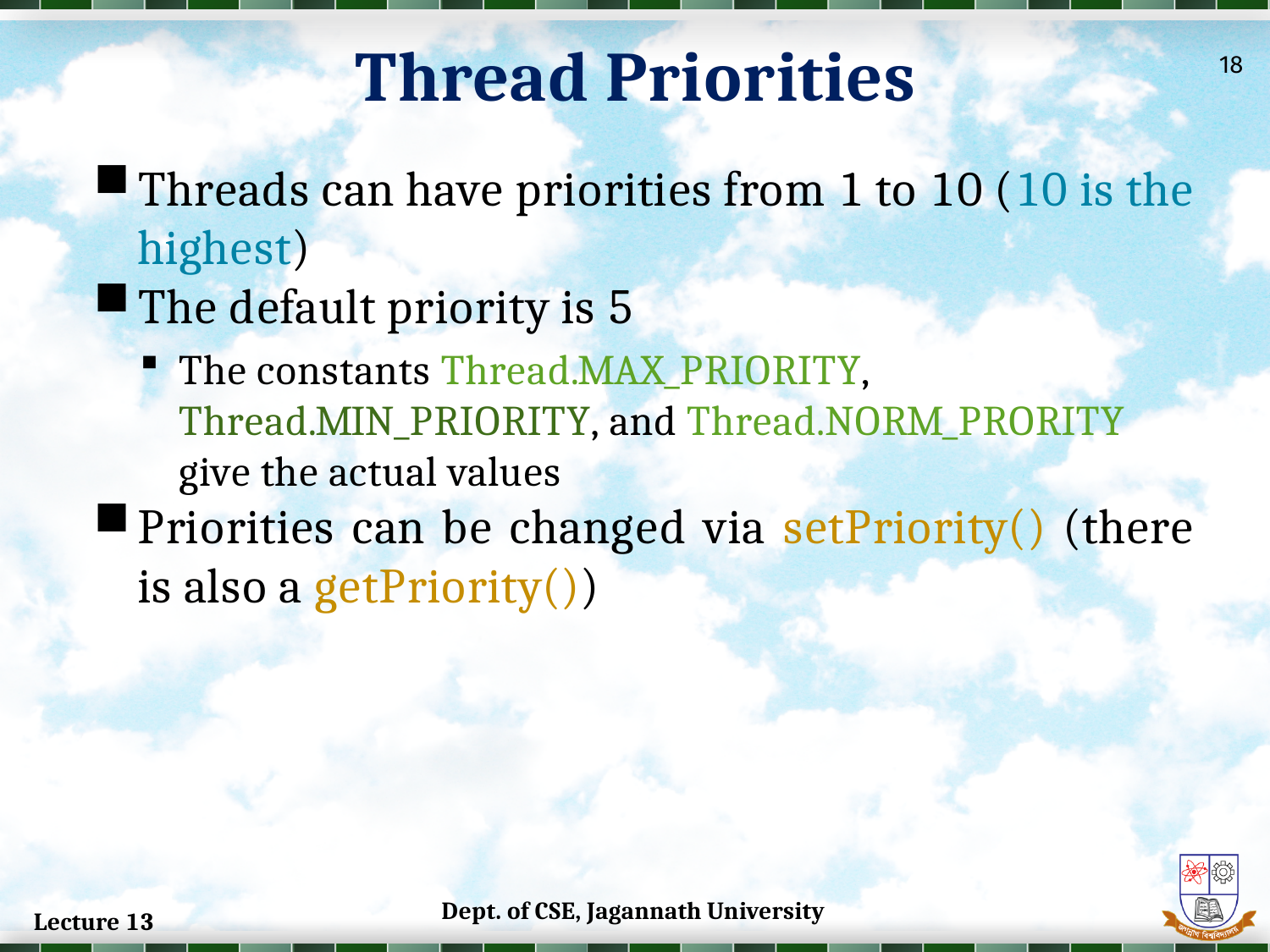

Thread Priorities
18
Threads can have priorities from 1 to 10 (10 is the highest)
The default priority is 5
The constants Thread.MAX_PRIORITY, Thread.MIN_PRIORITY, and Thread.NORM_PRORITY give the actual values
Priorities can be changed via setPriority() (there is also a getPriority())
Dept. of CSE, Jagannath University